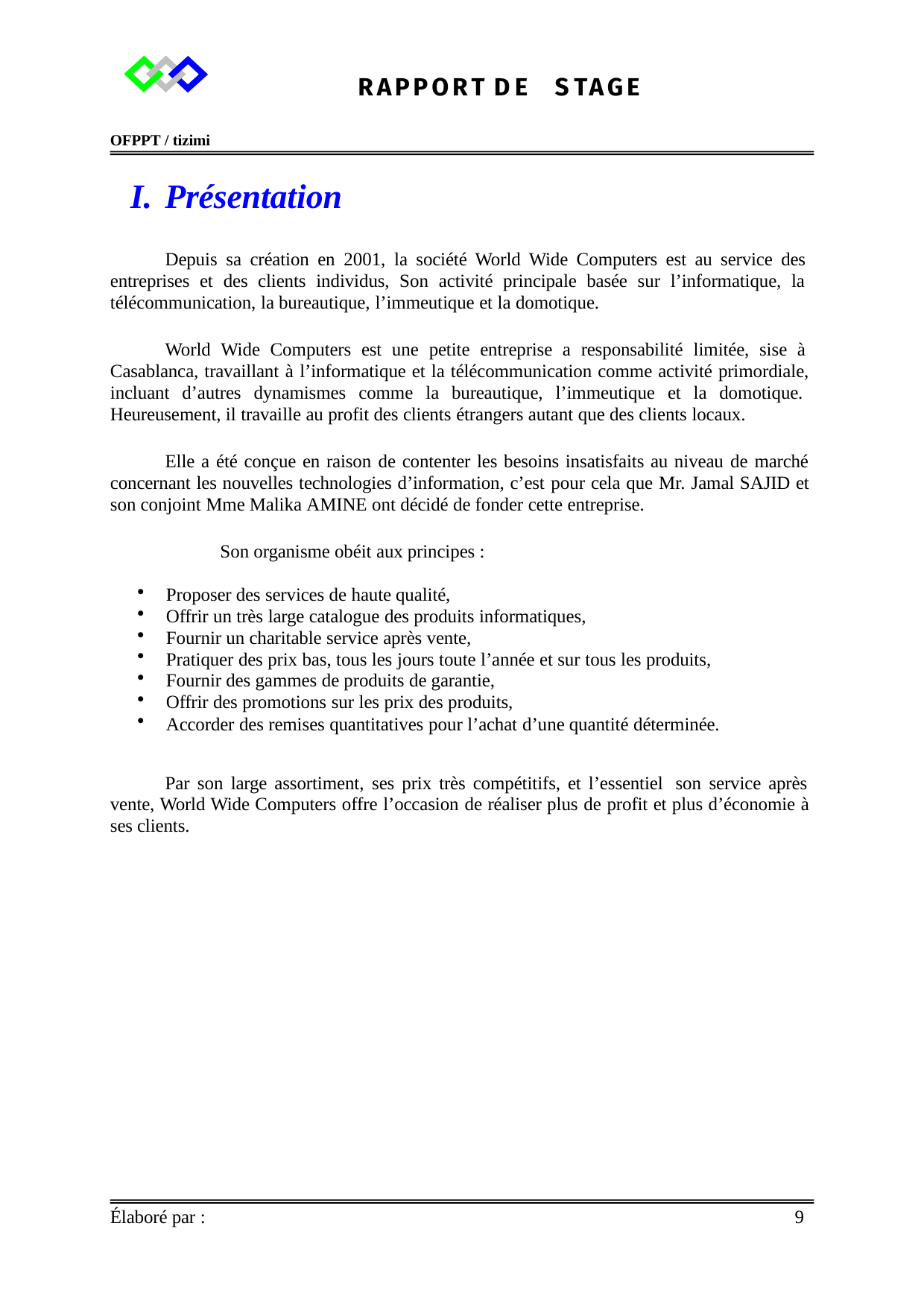

RAPPORT DE	STAGE
OFPPT / tizimi

I. Présentation
Depuis sa création en 2001, la société World Wide Computers est au service des  entreprises et des clients individus, Son activité principale basée sur l’informatique, la  télécommunication, la bureautique, l’immeutique et la domotique.

World Wide Computers est une petite entreprise a responsabilité limitée, sise à  Casablanca, travaillant à l’informatique et la télécommunication comme activité primordiale,  incluant d’autres dynamismes comme la bureautique, l’immeutique et la domotique.  Heureusement, il travaille au profit des clients étrangers autant que des clients locaux.

Elle a été conçue en raison de contenter les besoins insatisfaits au niveau de marché  concernant les nouvelles technologies d’information, c’est pour cela que Mr. Jamal SAJID et  son conjoint Mme Malika AMINE ont décidé de fonder cette entreprise.

Son organisme obéit aux principes :

Proposer des services de haute qualité,
Offrir un très large catalogue des produits informatiques,
Fournir un charitable service après vente,
Pratiquer des prix bas, tous les jours toute l’année et sur tous les produits,
Fournir des gammes de produits de garantie,
Offrir des promotions sur les prix des produits,
Accorder des remises quantitatives pour l’achat d’une quantité déterminée.

Par son large assortiment, ses prix très compétitifs, et l’essentiel son service après  vente, World Wide Computers offre l’occasion de réaliser plus de profit et plus d’économie à  ses clients.

9
Élaboré par :